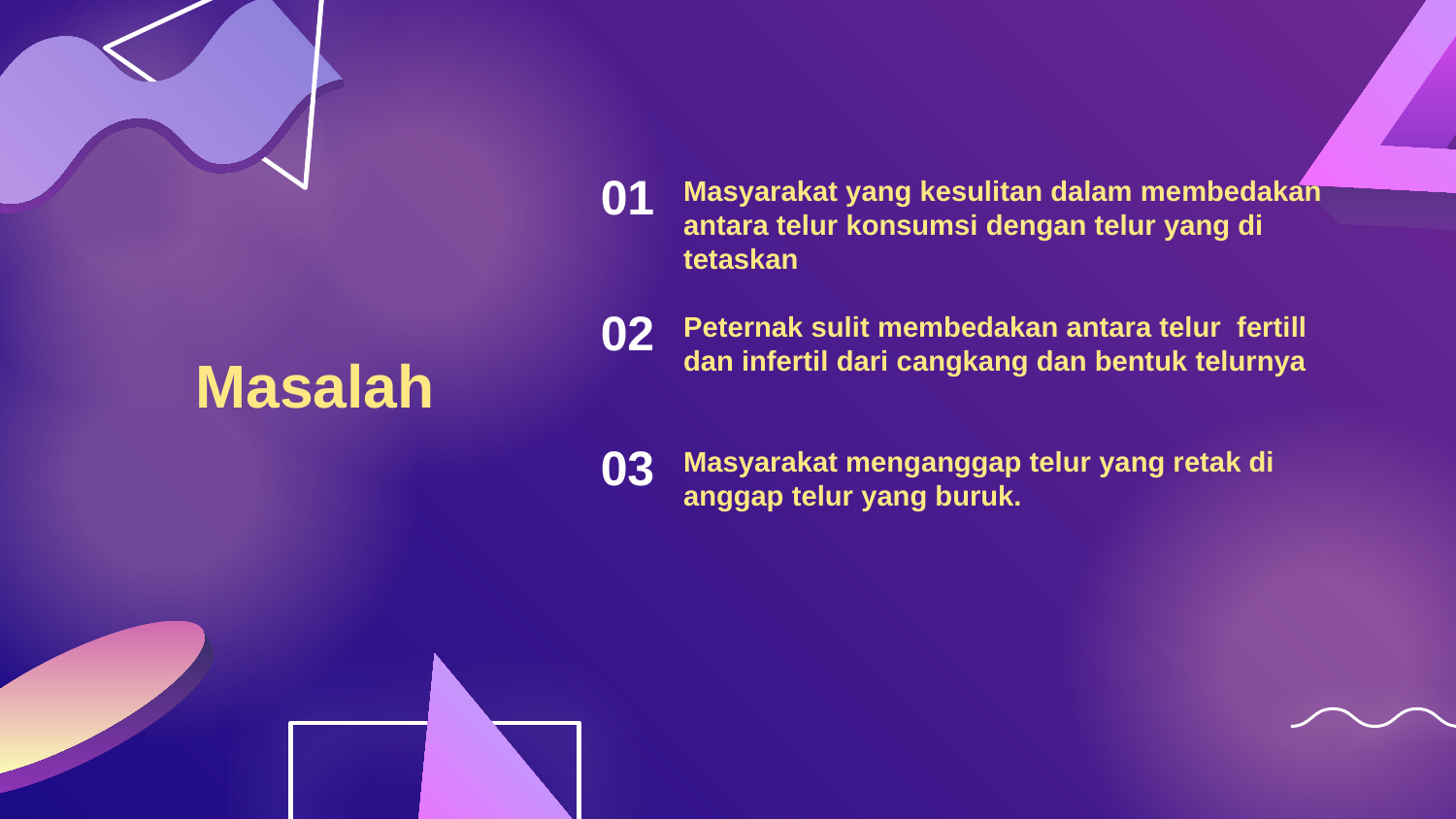

Masyarakat yang kesulitan dalam membedakan antara telur konsumsi dengan telur yang di tetaskan
01
# Masalah
Peternak sulit membedakan antara telur  fertill dan infertil dari cangkang dan bentuk telurnya
02
Masyarakat menganggap telur yang retak di anggap telur yang buruk.
03